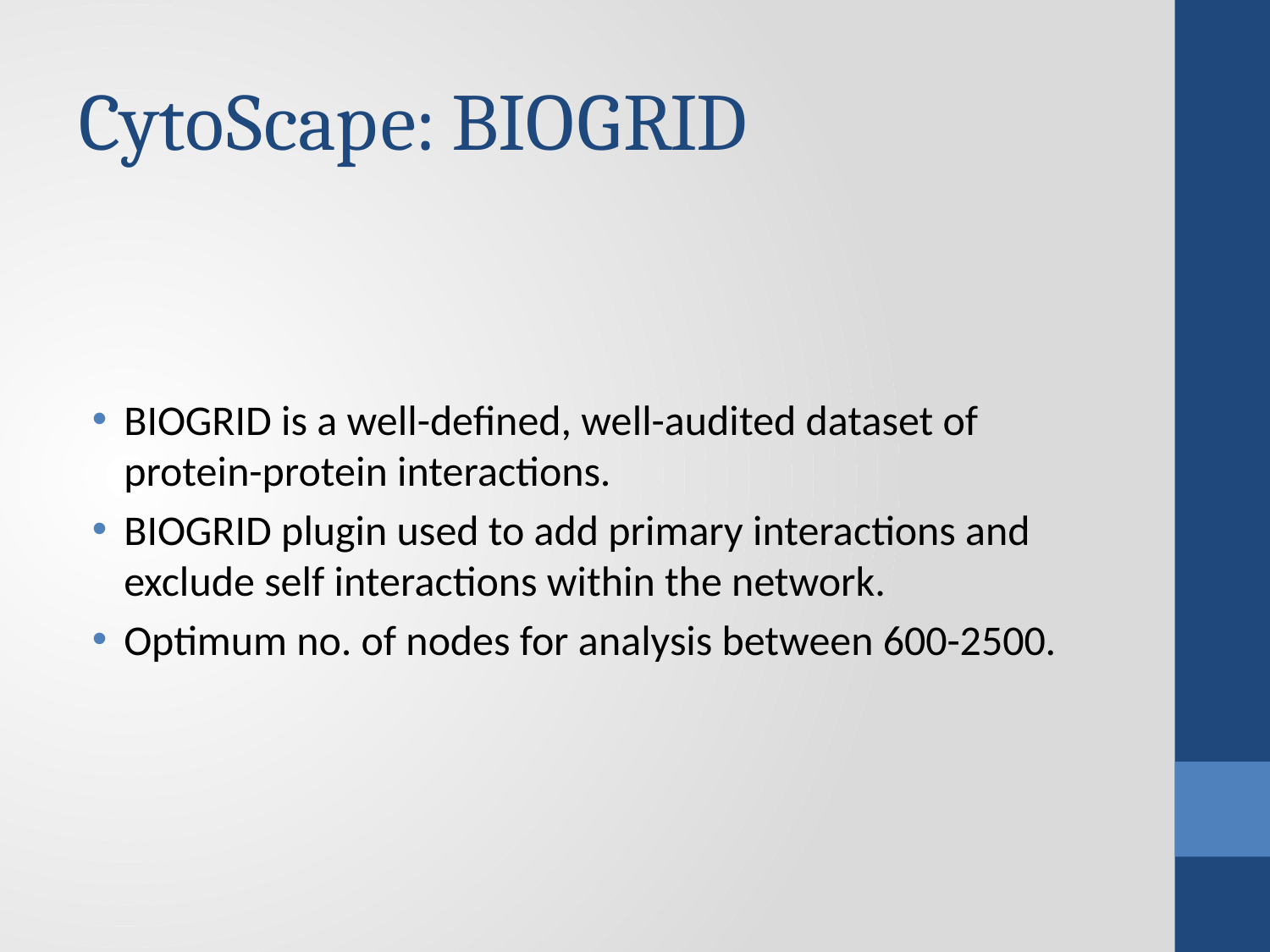

# CytoScape: BIOGRID
BIOGRID is a well-defined, well-audited dataset of protein-protein interactions.
BIOGRID plugin used to add primary interactions and exclude self interactions within the network.
Optimum no. of nodes for analysis between 600-2500.